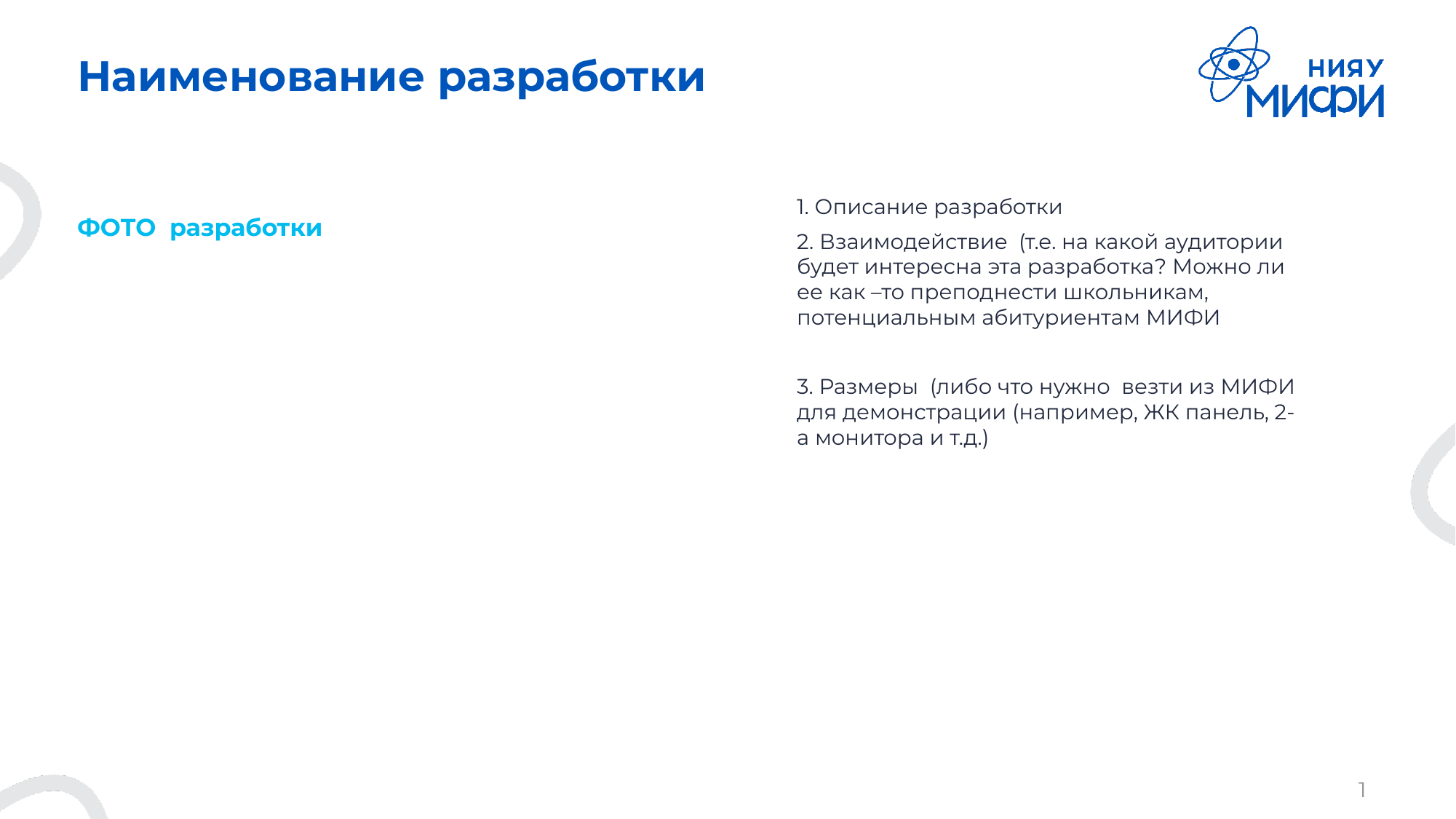

# Наименование разработки
1. Описание разработки
2. Взаимодействие  (т.е. на какой аудитории будет интересна эта разработка? Можно ли ее как –то преподнести школьникам, потенциальным абитуриентам МИФИ

3. Размеры  (либо что нужно  везти из МИФИ для демонстрации (например, ЖК панель, 2-а монитора и т.д.)

ФОТО  разработки